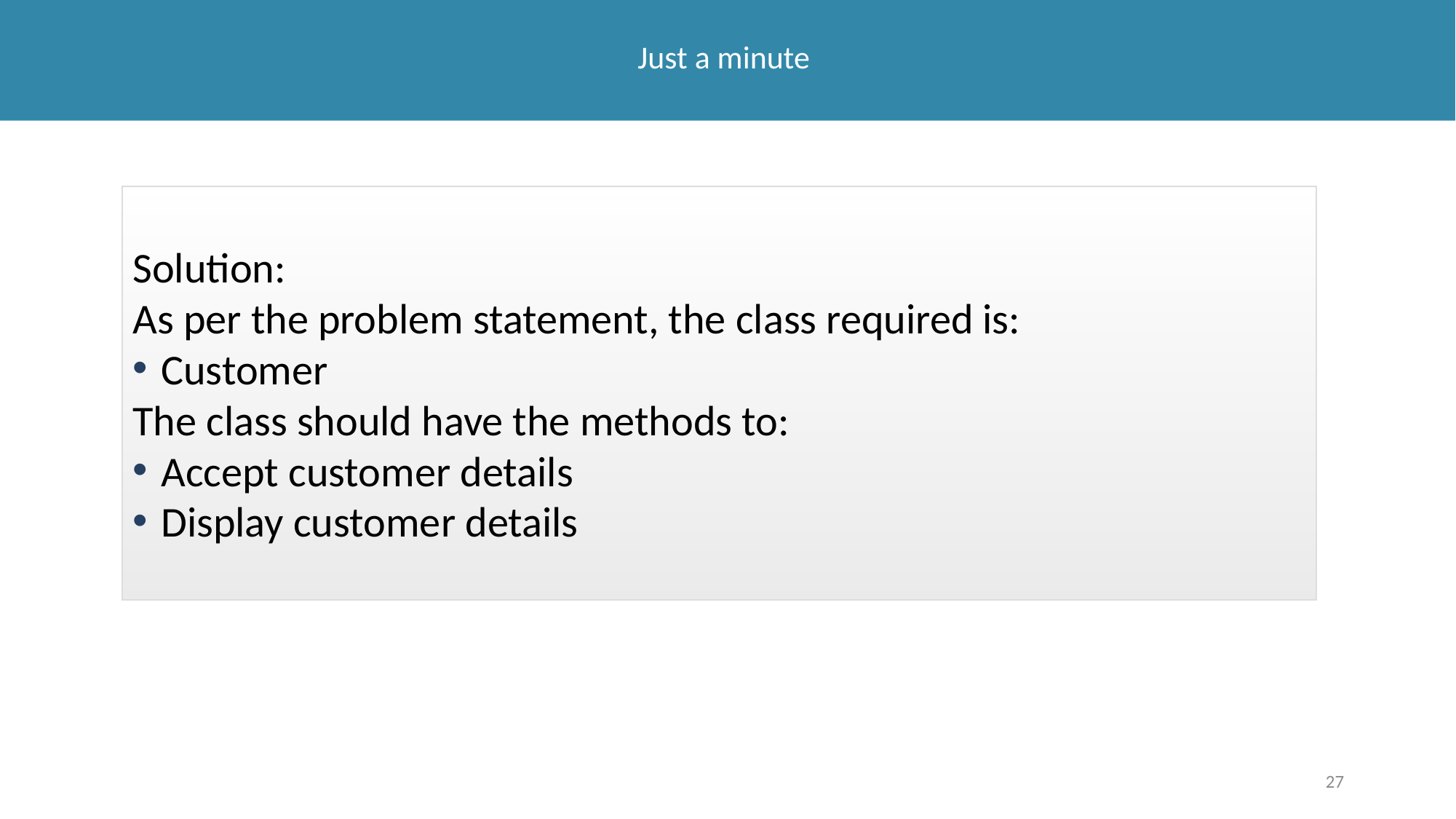

# Just a minute
Solution:
As per the problem statement, the class required is:
Customer
The class should have the methods to:
Accept customer details
Display customer details
27